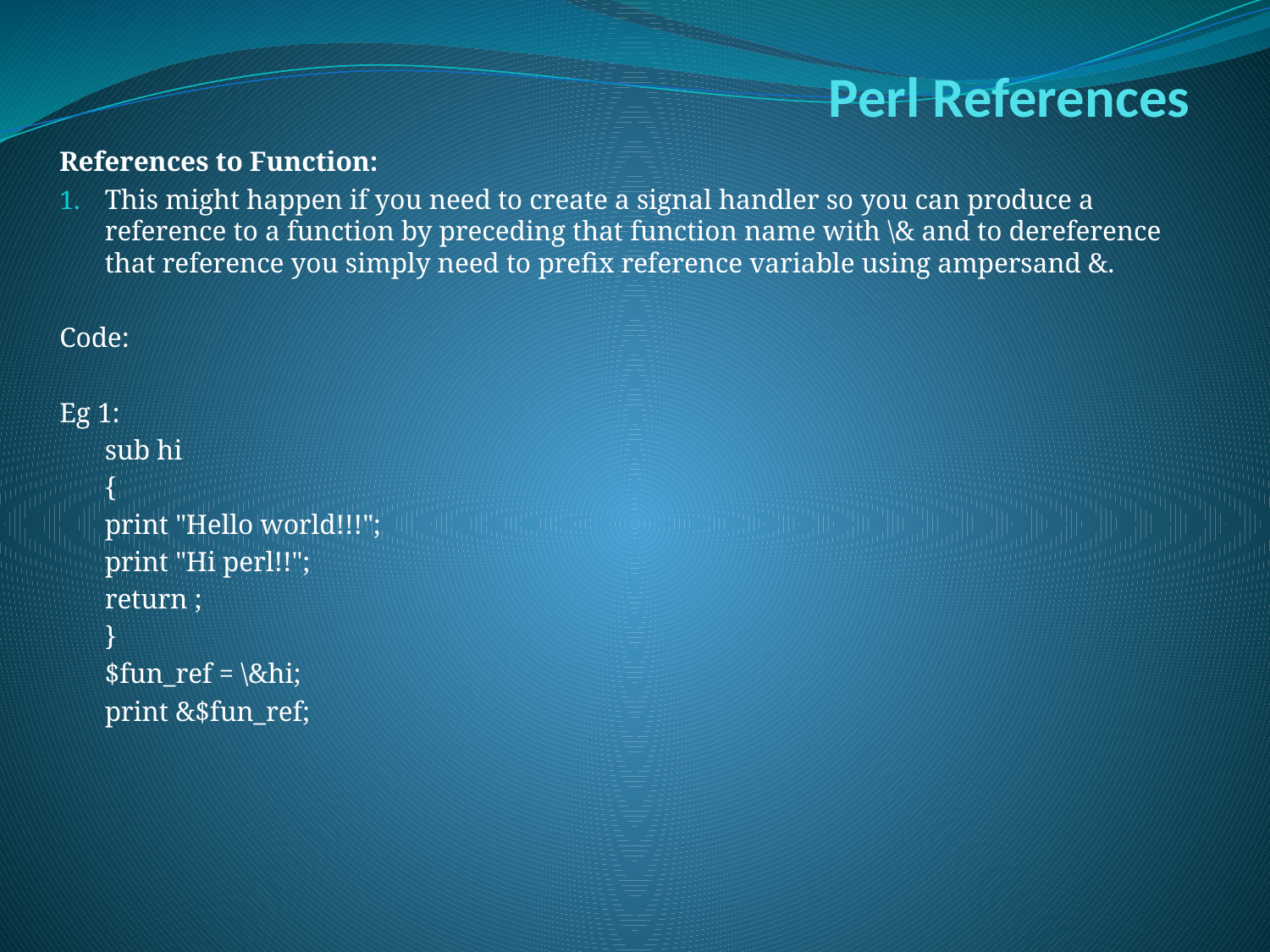

# Perl References
References to Function:
This might happen if you need to create a signal handler so you can produce a reference to a function by preceding that function name with \& and to dereference that reference you simply need to prefix reference variable using ampersand &.

Code:

Eg 1:
		sub hi
		{
			print "Hello world!!!";
			print "Hi perl!!";
			return ;
		}
		$fun_ref = \&hi;
		print &$fun_ref;